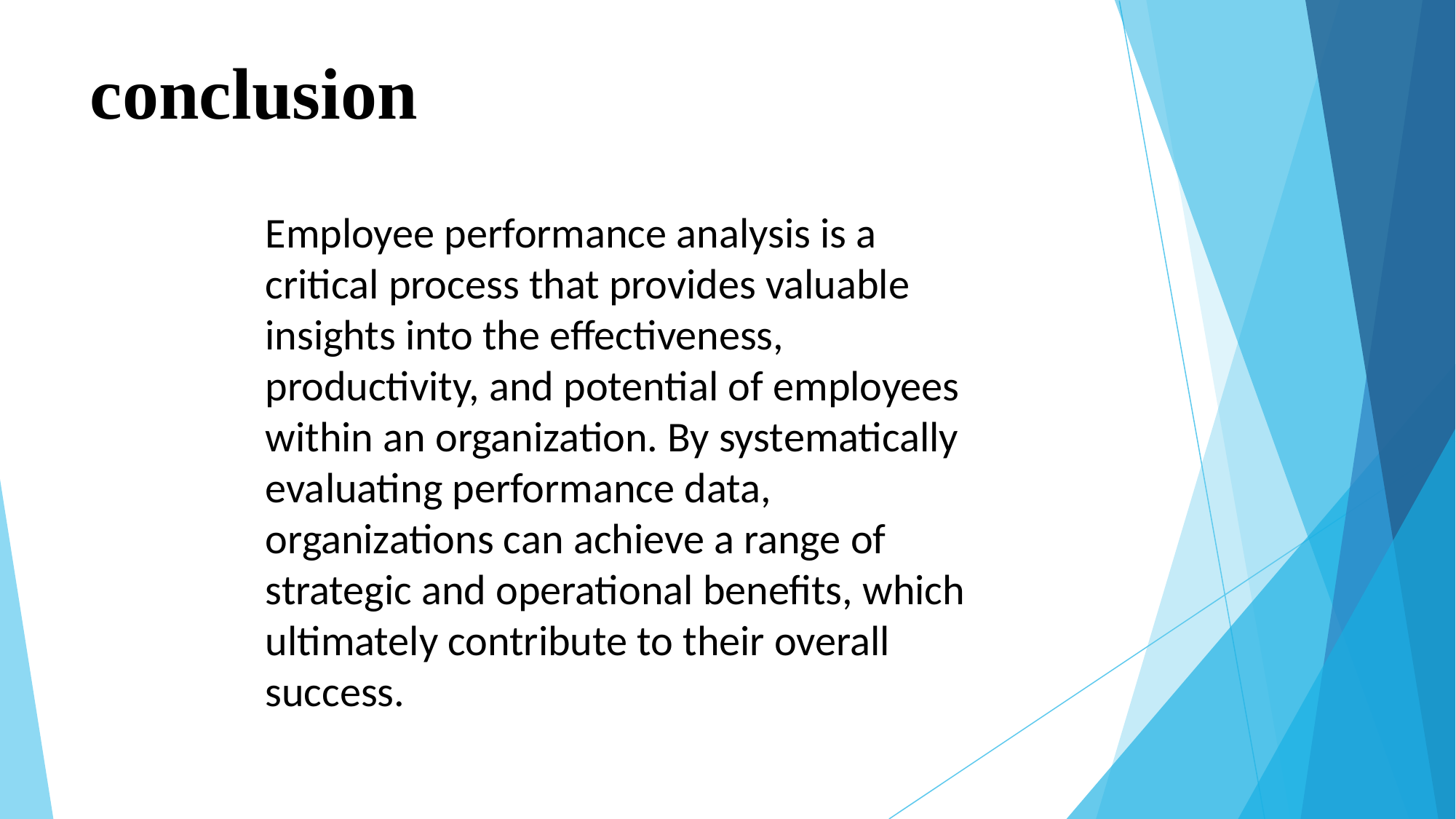

# conclusion
Employee performance analysis is a critical process that provides valuable insights into the effectiveness, productivity, and potential of employees within an organization. By systematically evaluating performance data, organizations can achieve a range of strategic and operational benefits, which ultimately contribute to their overall success.